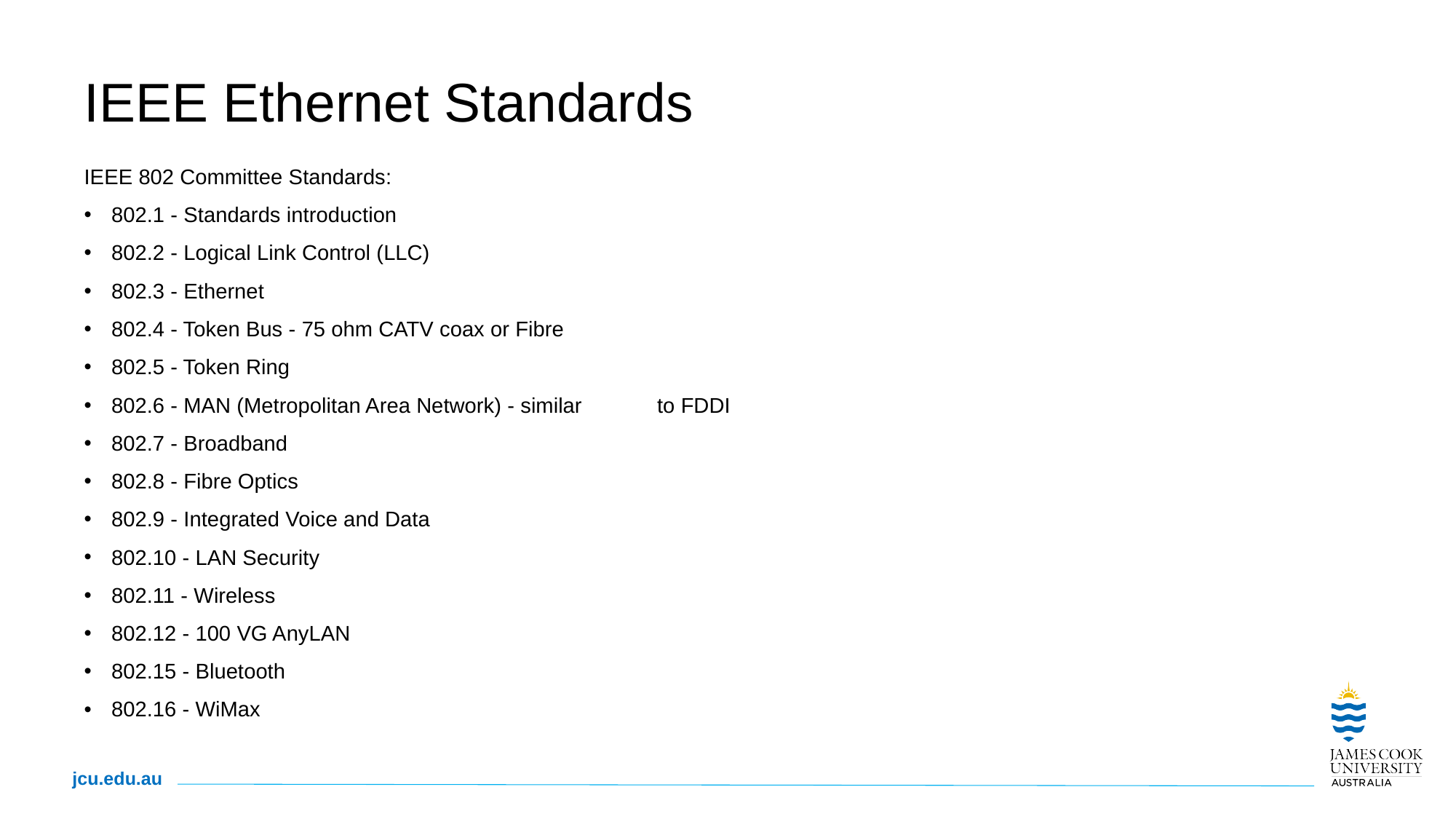

# IEEE Ethernet Standards
IEEE 802 Committee Standards:
802.1 - Standards introduction
802.2 - Logical Link Control (LLC)
802.3 - Ethernet
802.4 - Token Bus - 75 ohm CATV coax or Fibre
802.5 - Token Ring
802.6 - MAN (Metropolitan Area Network) - similar 	to FDDI
802.7 - Broadband
802.8 - Fibre Optics
802.9 - Integrated Voice and Data
802.10 - LAN Security
802.11 - Wireless
802.12 - 100 VG AnyLAN
802.15 - Bluetooth
802.16 - WiMax